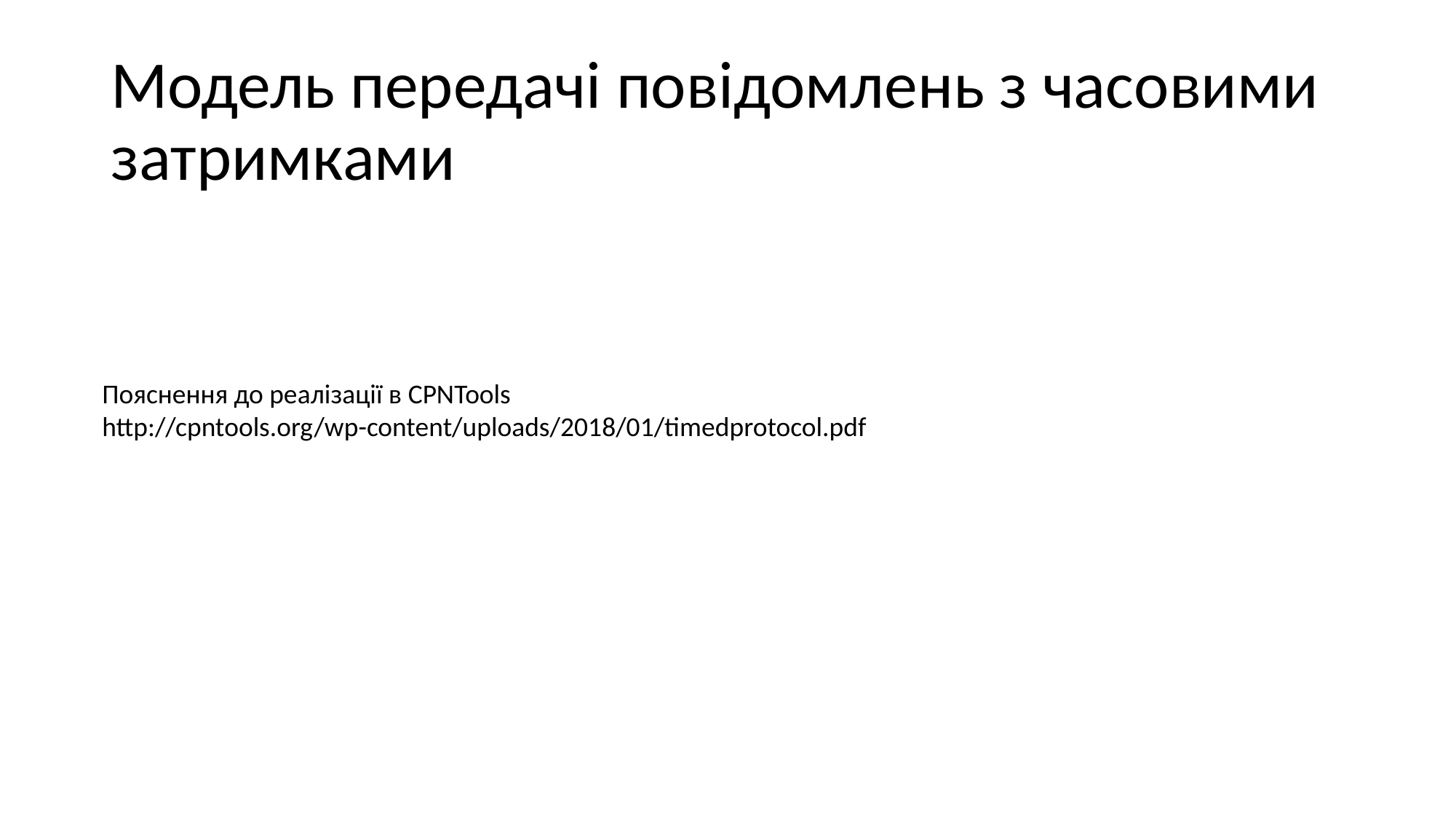

# Модель передачі повідомлень з часовими затримками
Пояснення до реалізації в CPNTools
http://cpntools.org/wp-content/uploads/2018/01/timedprotocol.pdf